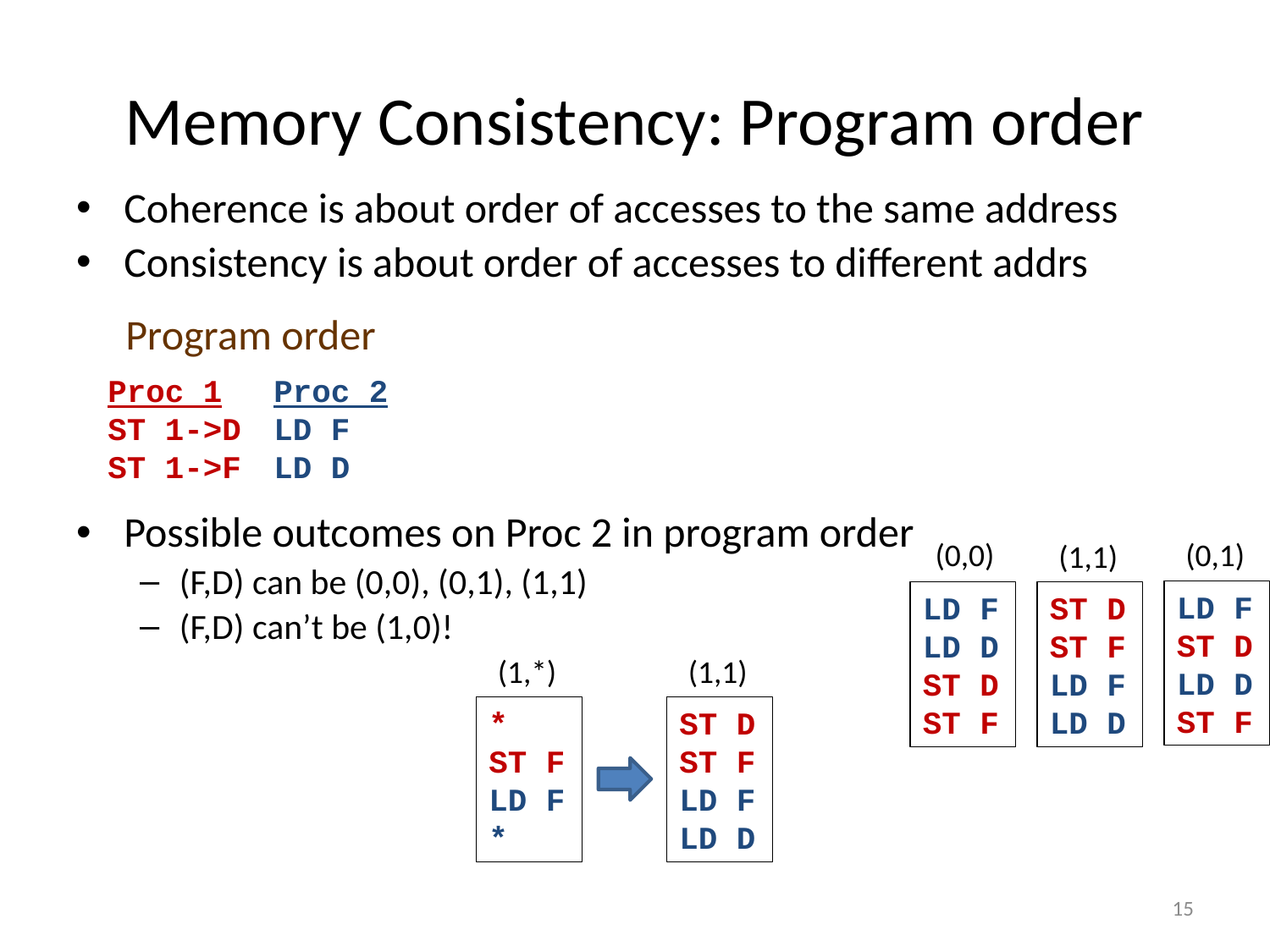

# Memory Consistency: Program order
Coherence is about order of accesses to the same address
Consistency is about order of accesses to different addrs

Possible outcomes on Proc 2 in program order
(F,D) can be (0,0), (0,1), (1,1)
(F,D) can’t be (1,0)!

Program order
Proc 1
ST 1->D
ST 1->F
Proc 2
LD F
LD D
(0,0)
(0,1)
(1,1)
LD F
ST D
LD D
ST F
LD F
LD D
ST D
ST F
ST D
ST F
LD F
LD D
(1,*)
(1,1)
*
ST F
LD F
*
ST D
ST F
LD F
LD D

15